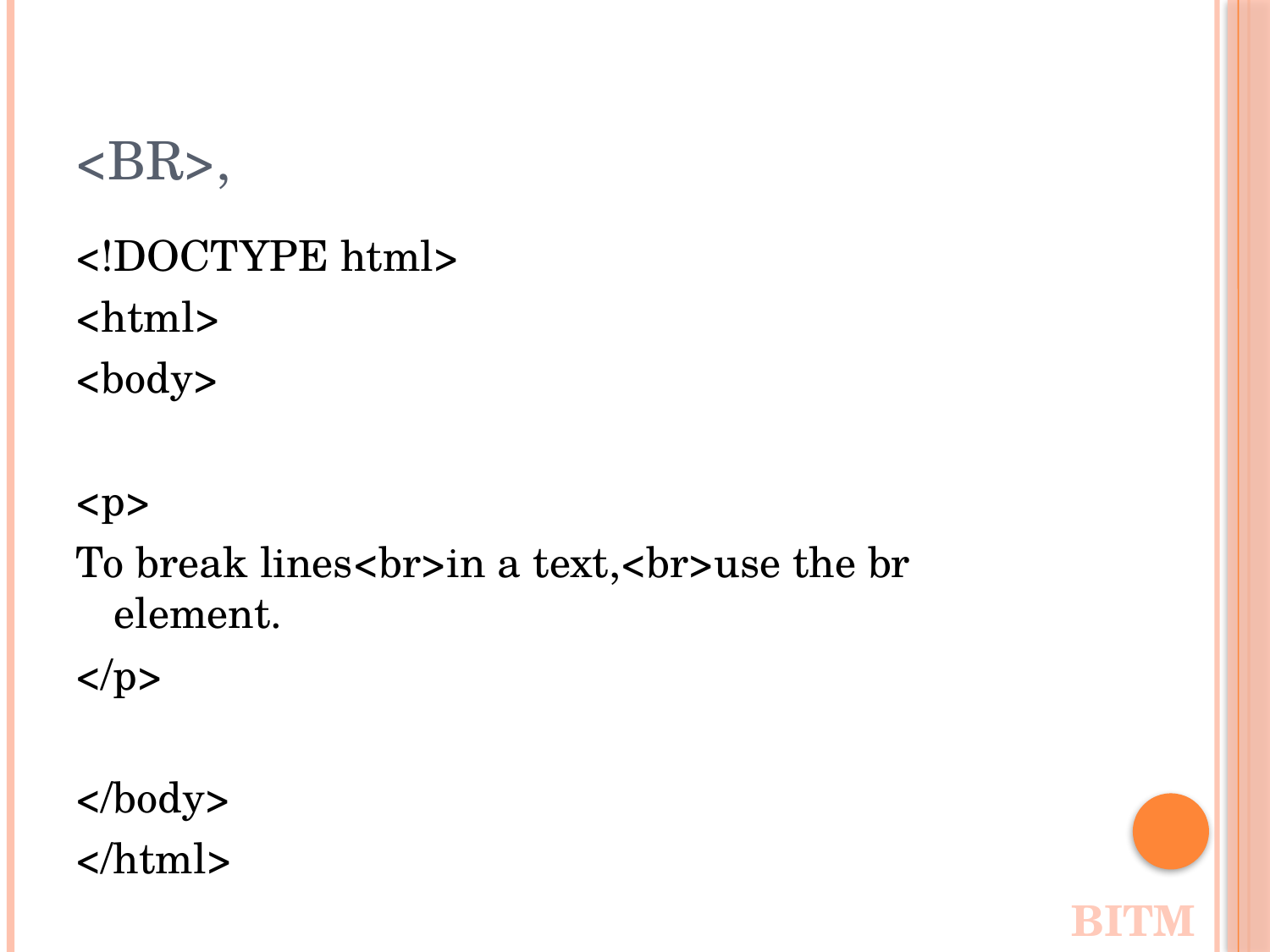

# <br>,
<!DOCTYPE html>
<html>
<body>

<p>
To break lines<br>in a text,<br>use the br element.
</p>

</body>
</html>
BITM